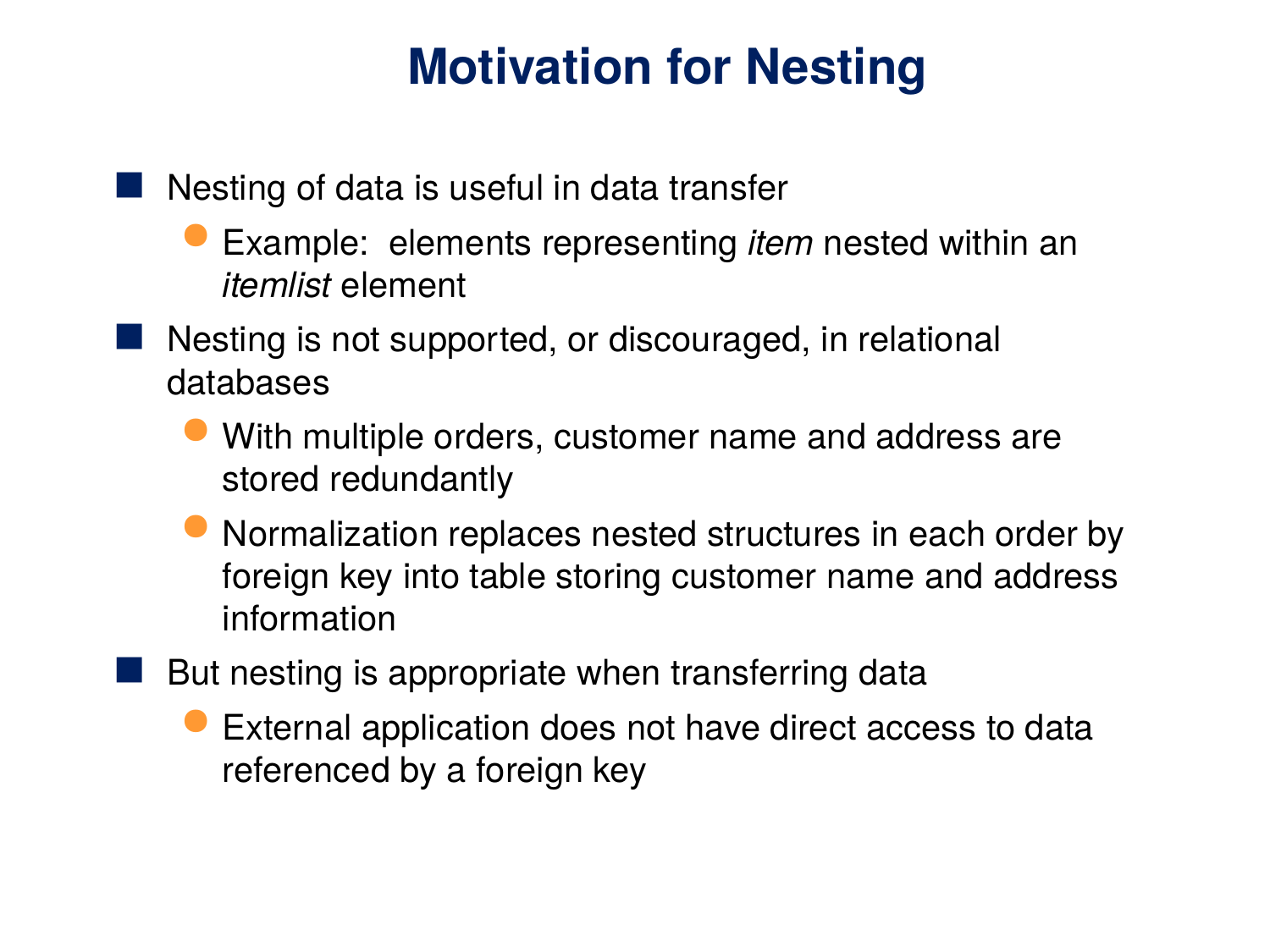

# Motivation for Nesting
Nesting of data is useful in data transfer
Example:  elements representing item nested within an itemlist element
Nesting is not supported, or discouraged, in relational databases
With multiple orders, customer name and address are stored redundantly
Normalization replaces nested structures in each order by foreign key into table storing customer name and address information
But nesting is appropriate when transferring data
External application does not have direct access to data referenced by a foreign key